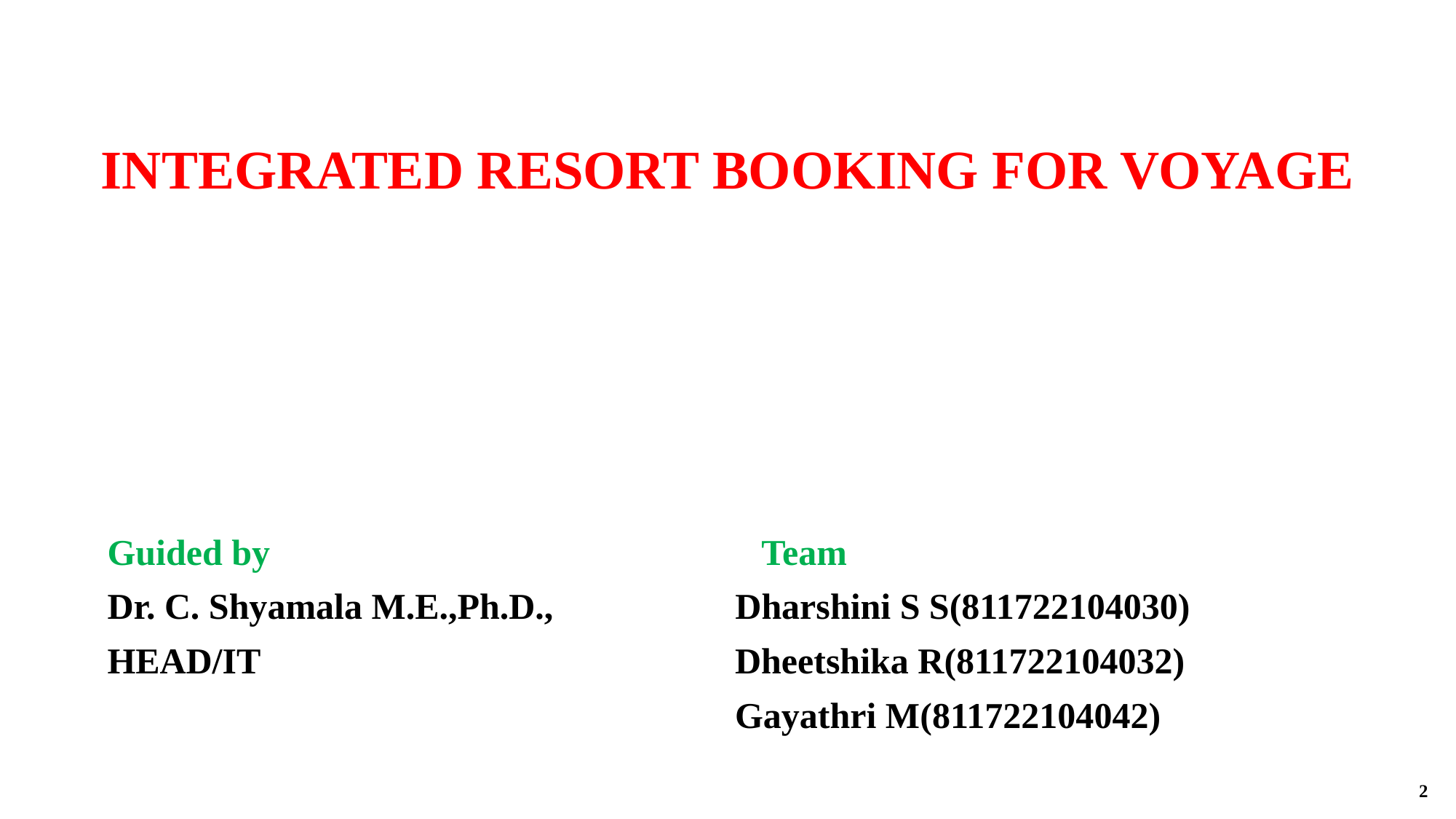

INTEGRATED RESORT BOOKING FOR VOYAGE
Guided by                                                      Team
Dr. C. Shyamala M.E.,Ph.D.,                    Dharshini S S(811722104030)
HEAD/IT			                     Dheetshika R(811722104032)
					         Gayathri M(811722104042)
2